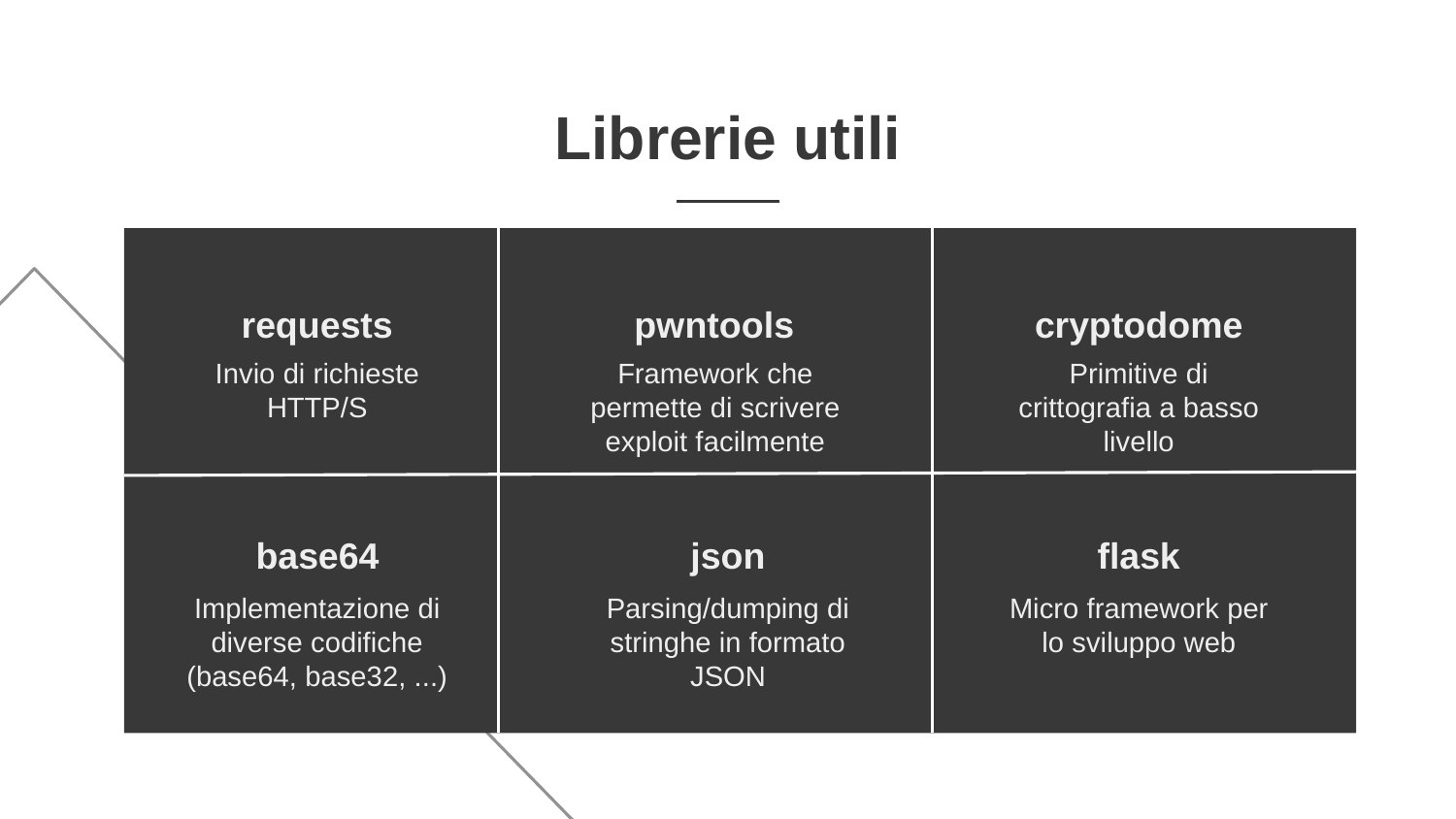

Librerie utili
# requests
pwntools
cryptodome
Framework che permette di scrivere exploit facilmente
Primitive di crittografia a basso livello
Invio di richieste HTTP/S
base64
json
flask
Parsing/dumping di stringhe in formato JSON
Implementazione di diverse codifiche (base64, base32, ...)
Micro framework per lo sviluppo web